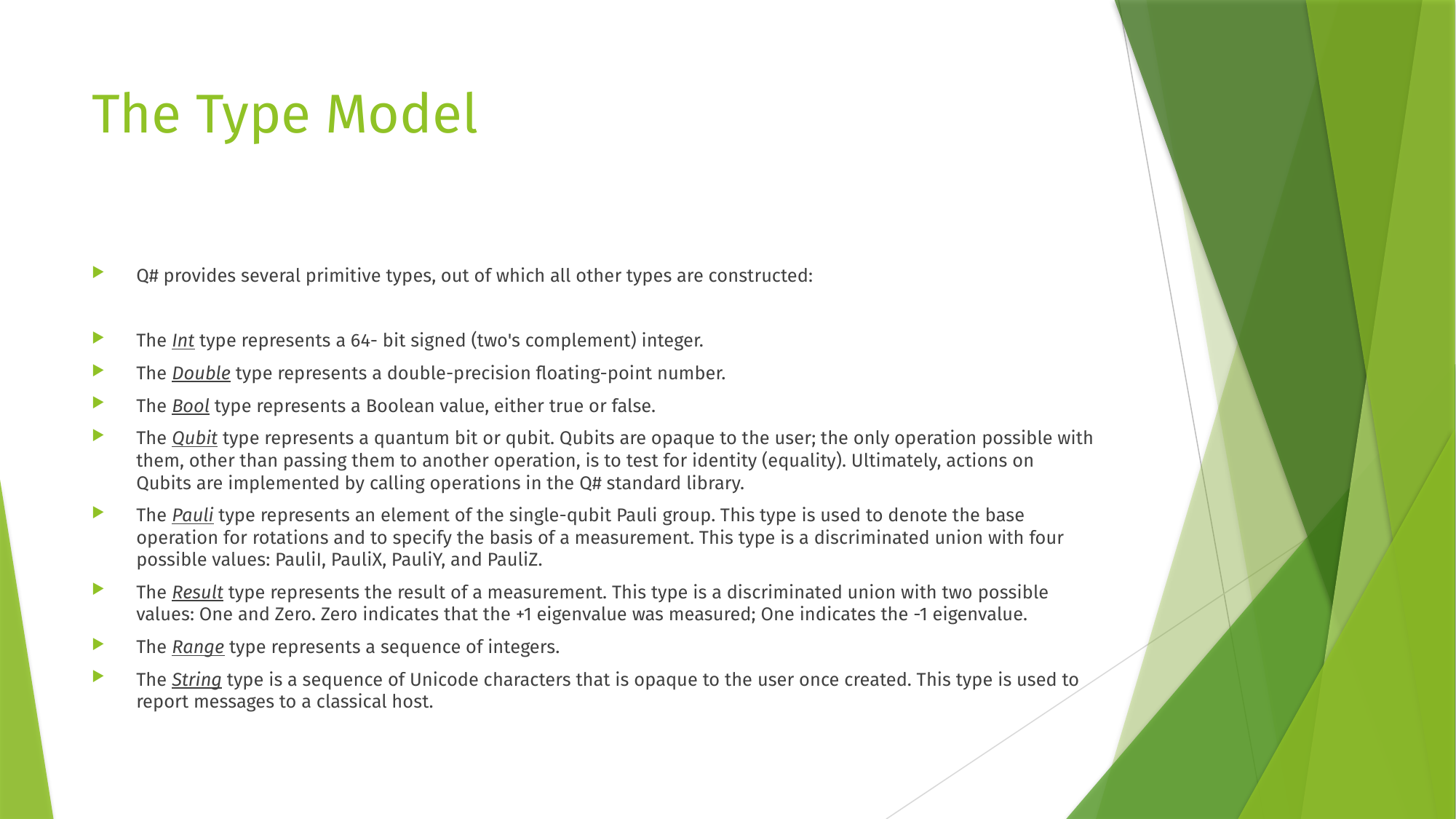

# The Type Model
Q# provides several primitive types, out of which all other types are constructed:

The Int type represents a 64- bit signed (two's complement) integer.
The Double type represents a double-precision floating-point number.
The Bool type represents a Boolean value, either true or false.
The Qubit type represents a quantum bit or qubit. Qubits are opaque to the user; the only operation possible with them, other than passing them to another operation, is to test for identity (equality). Ultimately, actions on Qubits are implemented by calling operations in the Q# standard library.
The Pauli type represents an element of the single-qubit Pauli group. This type is used to denote the base operation for rotations and to specify the basis of a measurement. This type is a discriminated union with four possible values: PauliI, PauliX, PauliY, and PauliZ.
The Result type represents the result of a measurement. This type is a discriminated union with two possible values: One and Zero. Zero indicates that the +1 eigenvalue was measured; One indicates the -1 eigenvalue.
The Range type represents a sequence of integers.
The String type is a sequence of Unicode characters that is opaque to the user once created. This type is used to report messages to a classical host.